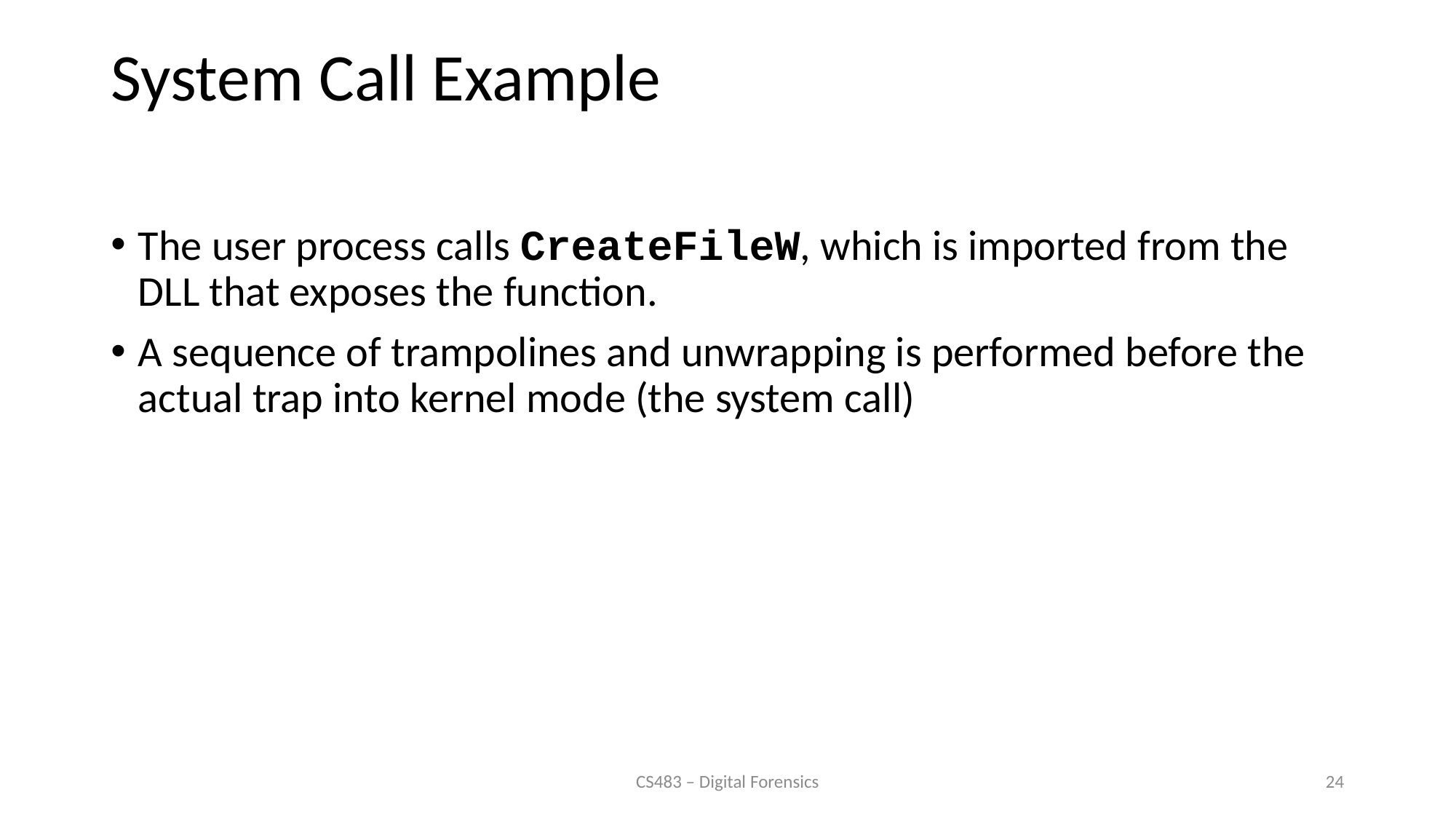

# System Call Example
The user process calls CreateFileW, which is imported from the DLL that exposes the function.
A sequence of trampolines and unwrapping is performed before the actual trap into kernel mode (the system call)

CS483 – Digital Forensics
24